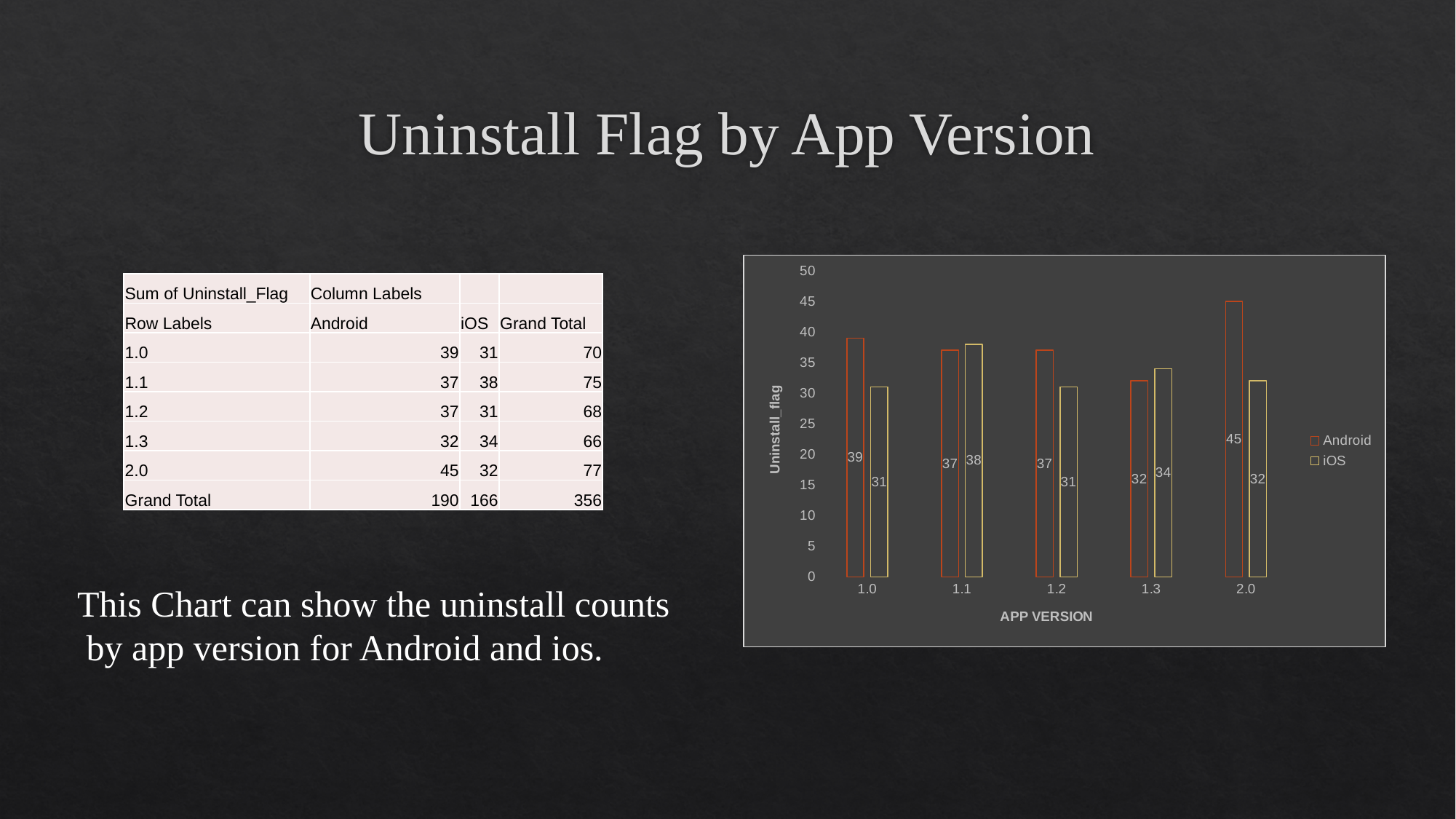

# Uninstall Flag by App Version

### Chart

| Category | Android | iOS |
|---|---|---|
| 1.0 | 39.0 | 31.0 |
| 1.1 | 37.0 | 38.0 |
| 1.2 | 37.0 | 31.0 |
| 1.3 | 32.0 | 34.0 |
| 2.0 | 45.0 | 32.0 |
| Sum of Uninstall\_Flag | Column Labels |  |  |
| --- | --- | --- | --- |
| Row Labels | Android | iOS | Grand Total |
| 1.0 | 39 | 31 | 70 |
| 1.1 | 37 | 38 | 75 |
| 1.2 | 37 | 31 | 68 |
| 1.3 | 32 | 34 | 66 |
| 2.0 | 45 | 32 | 77 |
| Grand Total | 190 | 166 | 356 |
This Chart can show the uninstall counts
 by app version for Android and ios.